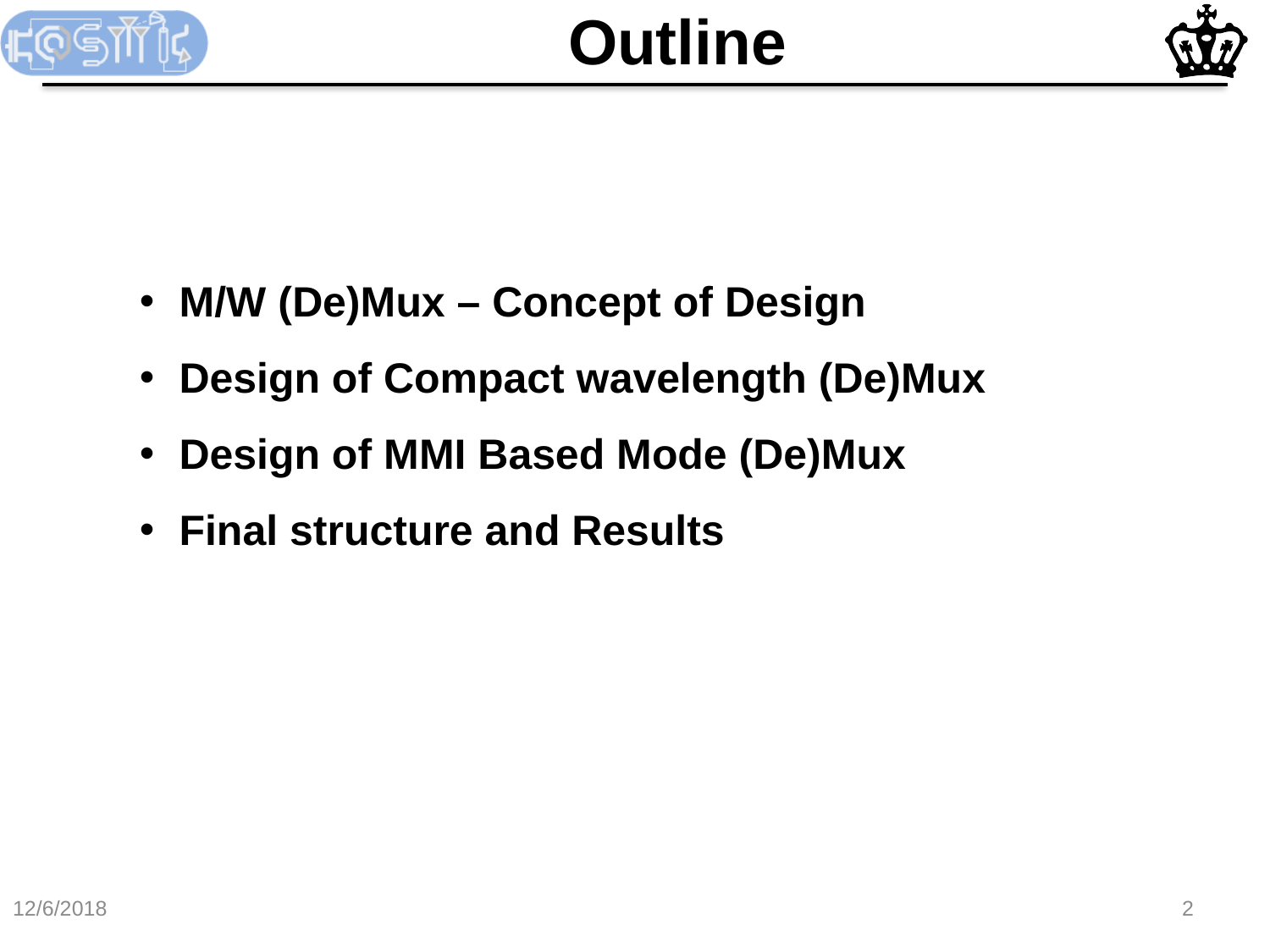

# Outline
M/W (De)Mux – Concept of Design
Design of Compact wavelength (De)Mux
Design of MMI Based Mode (De)Mux
Final structure and Results
12/6/2018
2